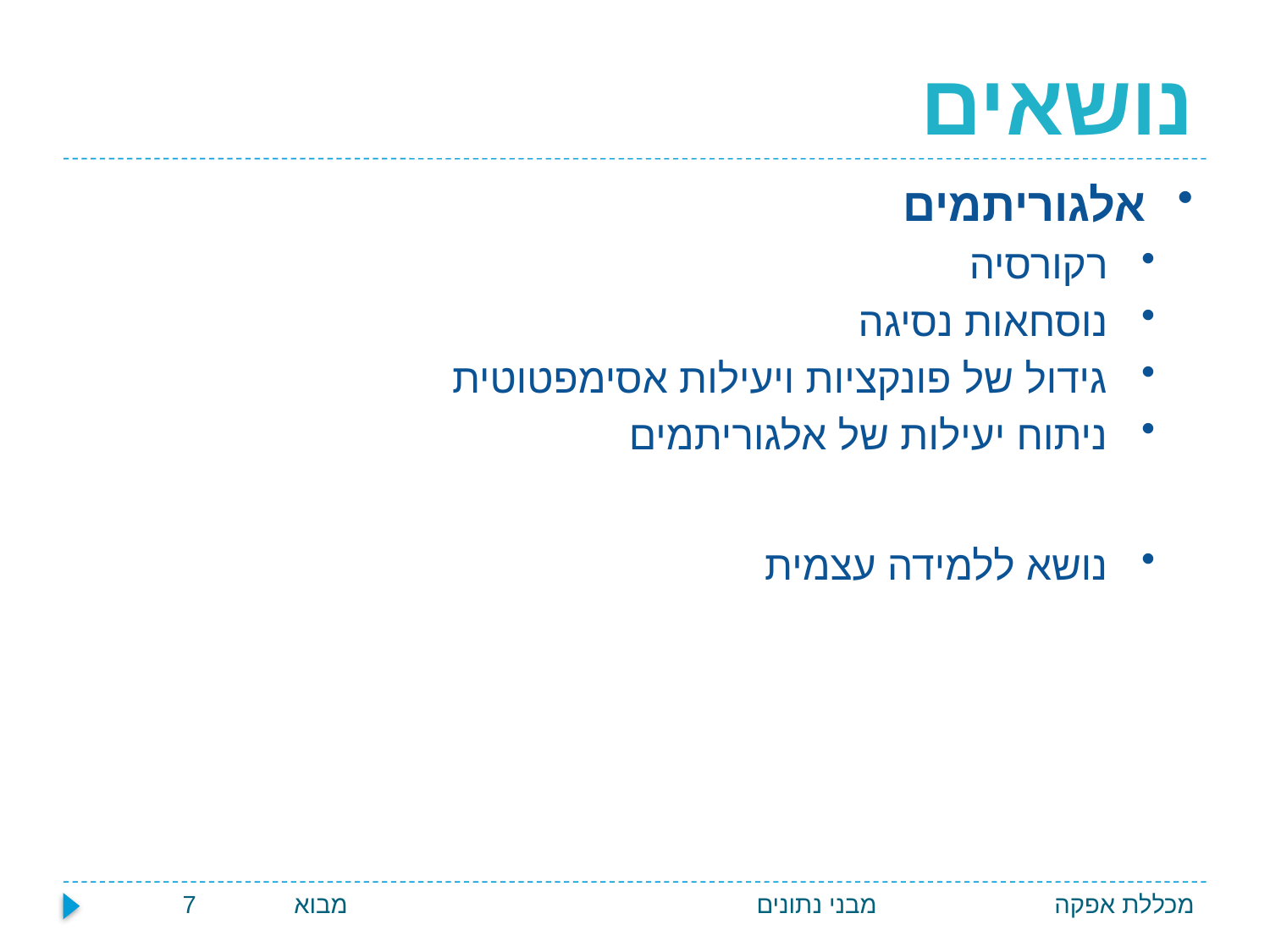

# נושאים
אלגוריתמים
רקורסיה
נוסחאות נסיגה
גידול של פונקציות ויעילות אסימפטוטית
ניתוח יעילות של אלגוריתמים

נושא ללמידה עצמית

מבוא	              7
מבני נתונים
מכללת אפקה